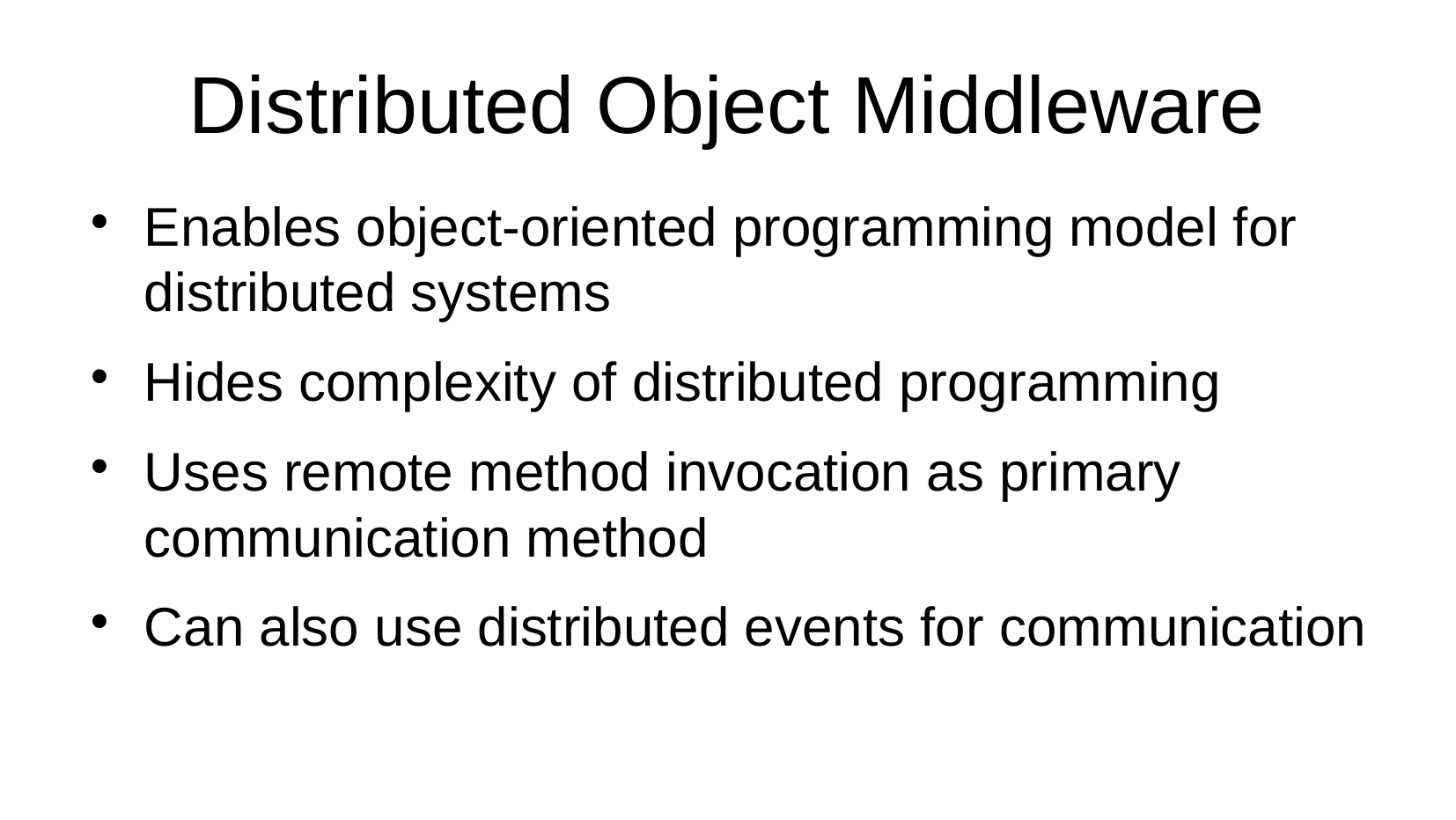

Distributed Object Middleware
Enables object-oriented programming model for distributed systems
Hides complexity of distributed programming
Uses remote method invocation as primary communication method
Can also use distributed events for communication